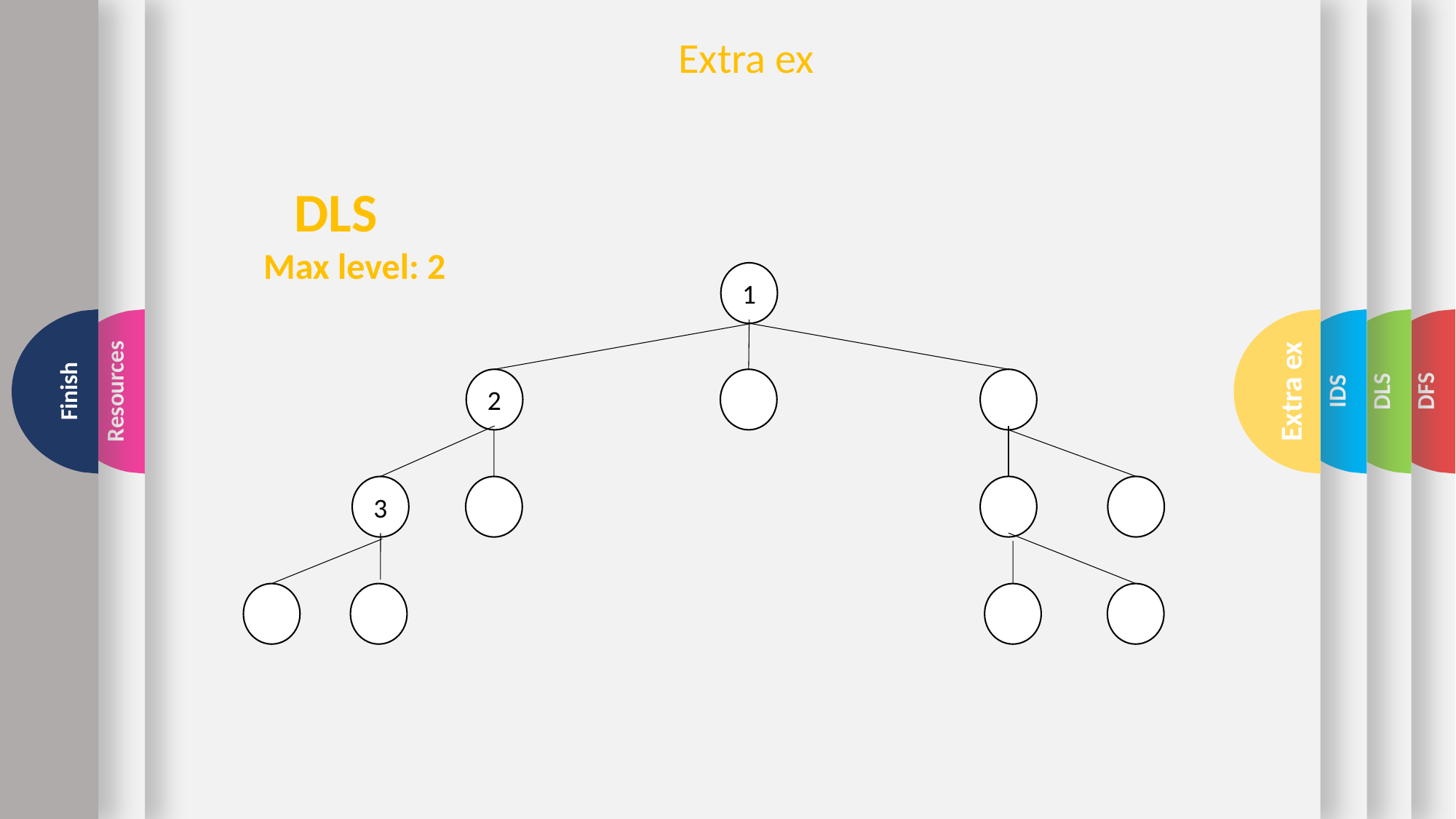

Extra ex
DLS
Max level: 2
1

Extra ex

2
Finish
Resources
IDS
DLS
DFS

3